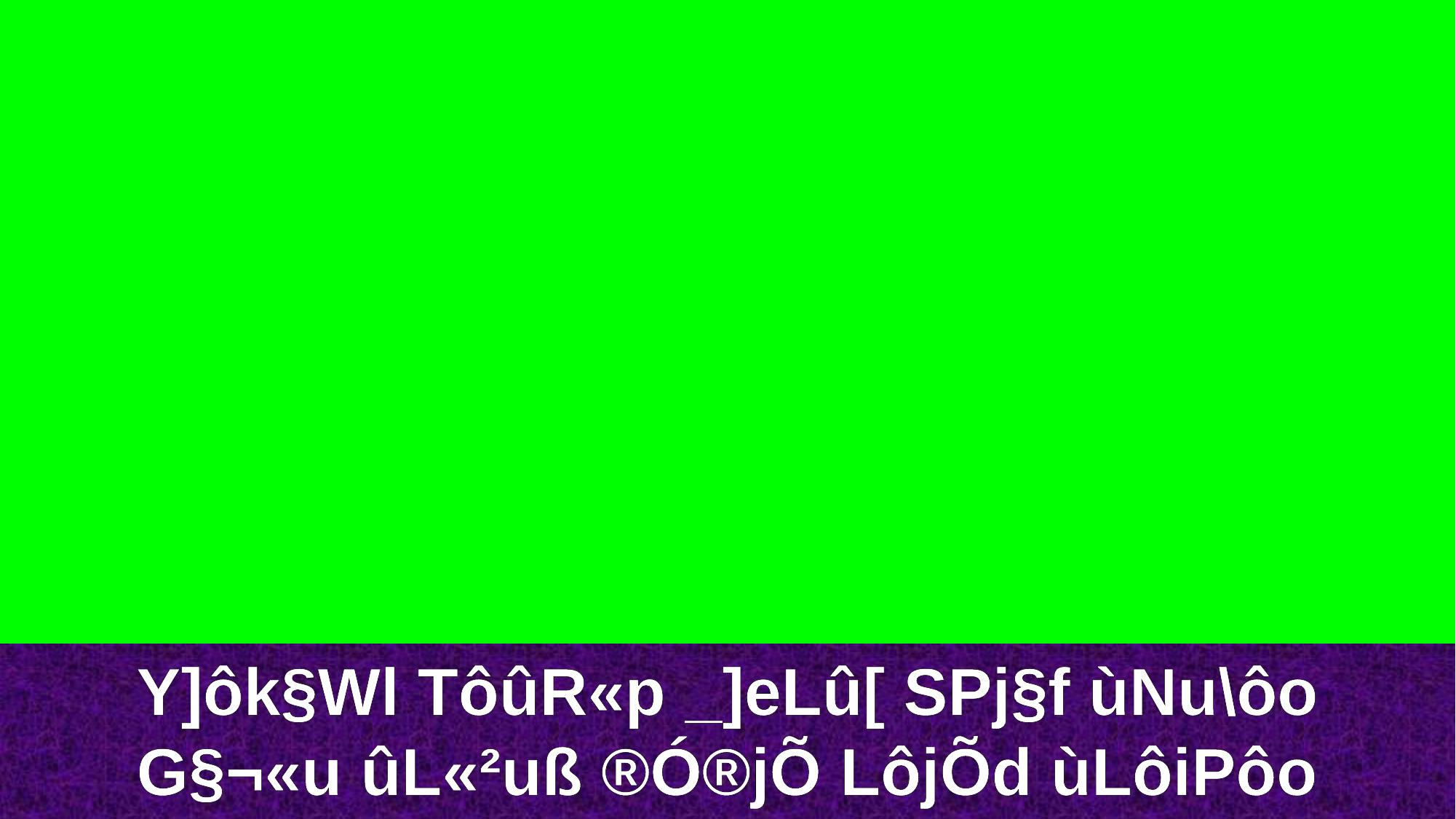

Y]ôk§Wl TôûR«p _]eLû[ SPj§f ùNu\ôo
G§¬«u ûL«²uß ®Ó®jÕ LôjÕd ùLôiPôo